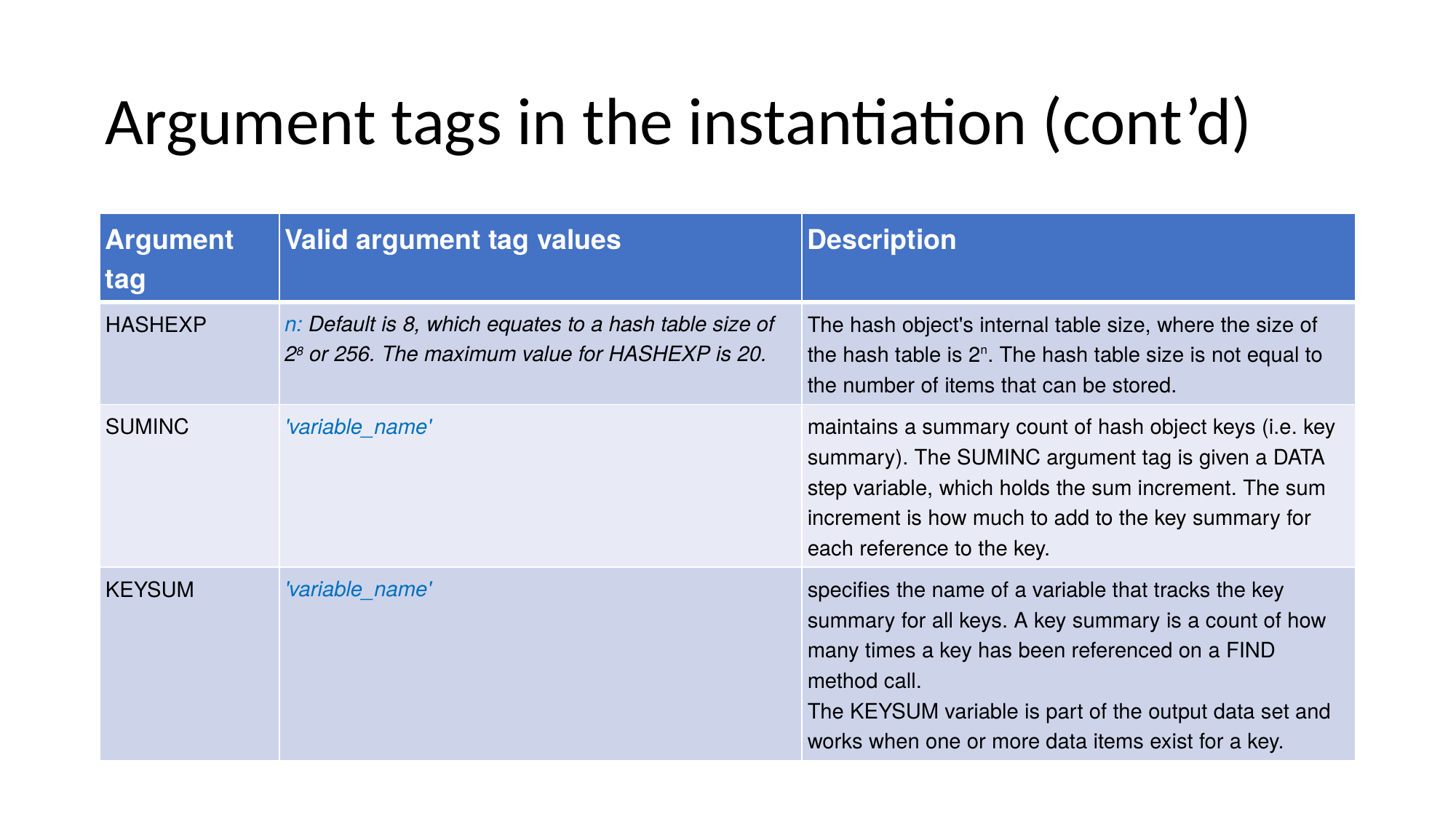

# Argument tags in the instantiation (cont’d)
| Argument tag | Valid argument tag values | Description |
| --- | --- | --- |
| HASHEXP | n: Default is 8, which equates to a hash table size of 28 or 256. The maximum value for HASHEXP is 20. | The hash object's internal table size, where the size of the hash table is 2n. The hash table size is not equal to the number of items that can be stored. |
| SUMINC | 'variable\_name' | maintains a summary count of hash object keys (i.e. key summary). The SUMINC argument tag is given a DATA step variable, which holds the sum increment. The sum increment is how much to add to the key summary for each reference to the key. |
| KEYSUM | 'variable\_name' | specifies the name of a variable that tracks the key summary for all keys. A key summary is a count of how many times a key has been referenced on a FIND method call. The KEYSUM variable is part of the output data set and works when one or more data items exist for a key. |